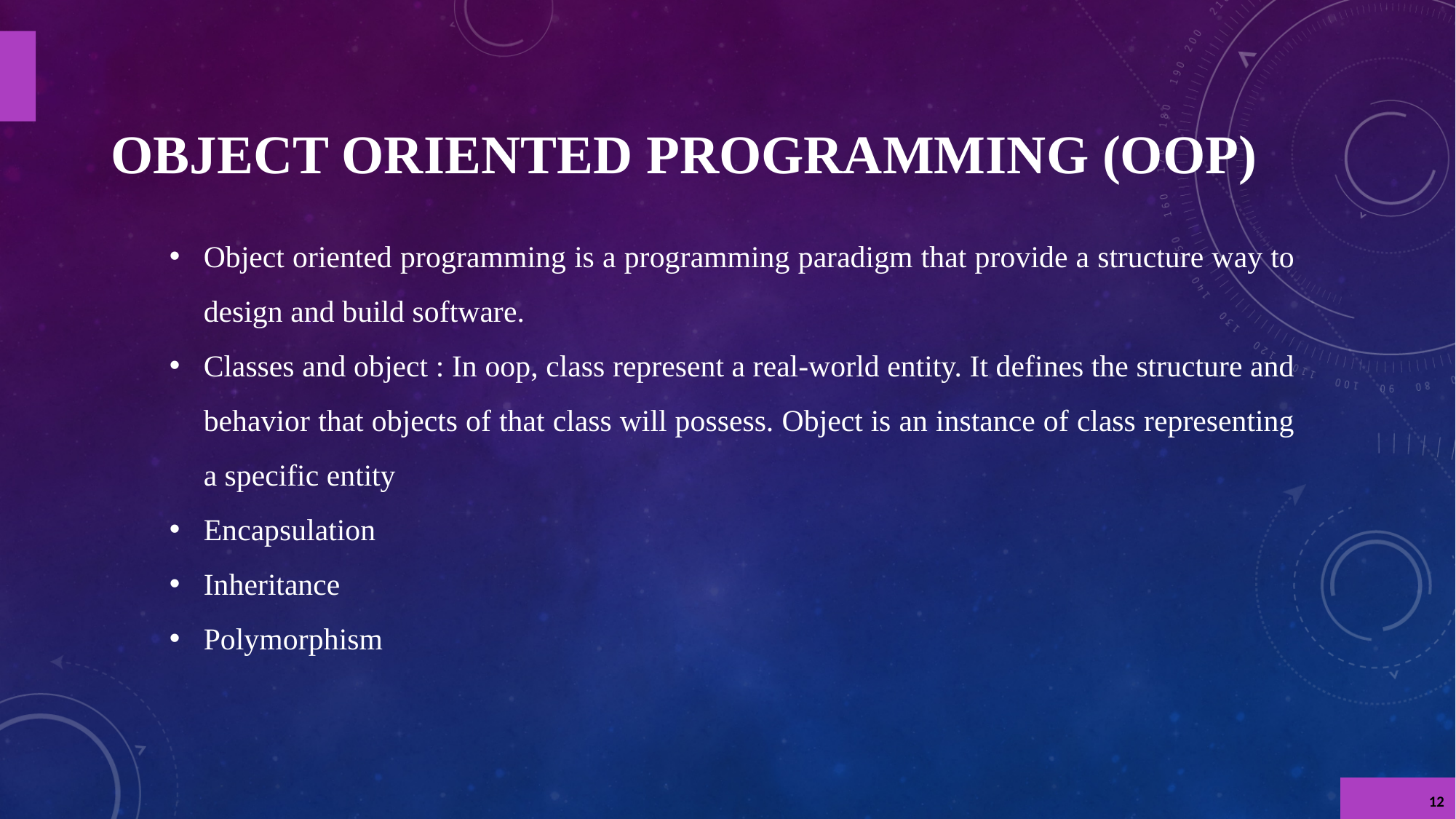

# OBJECT ORIENTED PROGRAMMING (OOP)
Object oriented programming is a programming paradigm that provide a structure way to design and build software.
Classes and object : In oop, class represent a real-world entity. It defines the structure and behavior that objects of that class will possess. Object is an instance of class representing a specific entity
Encapsulation
Inheritance
Polymorphism

12